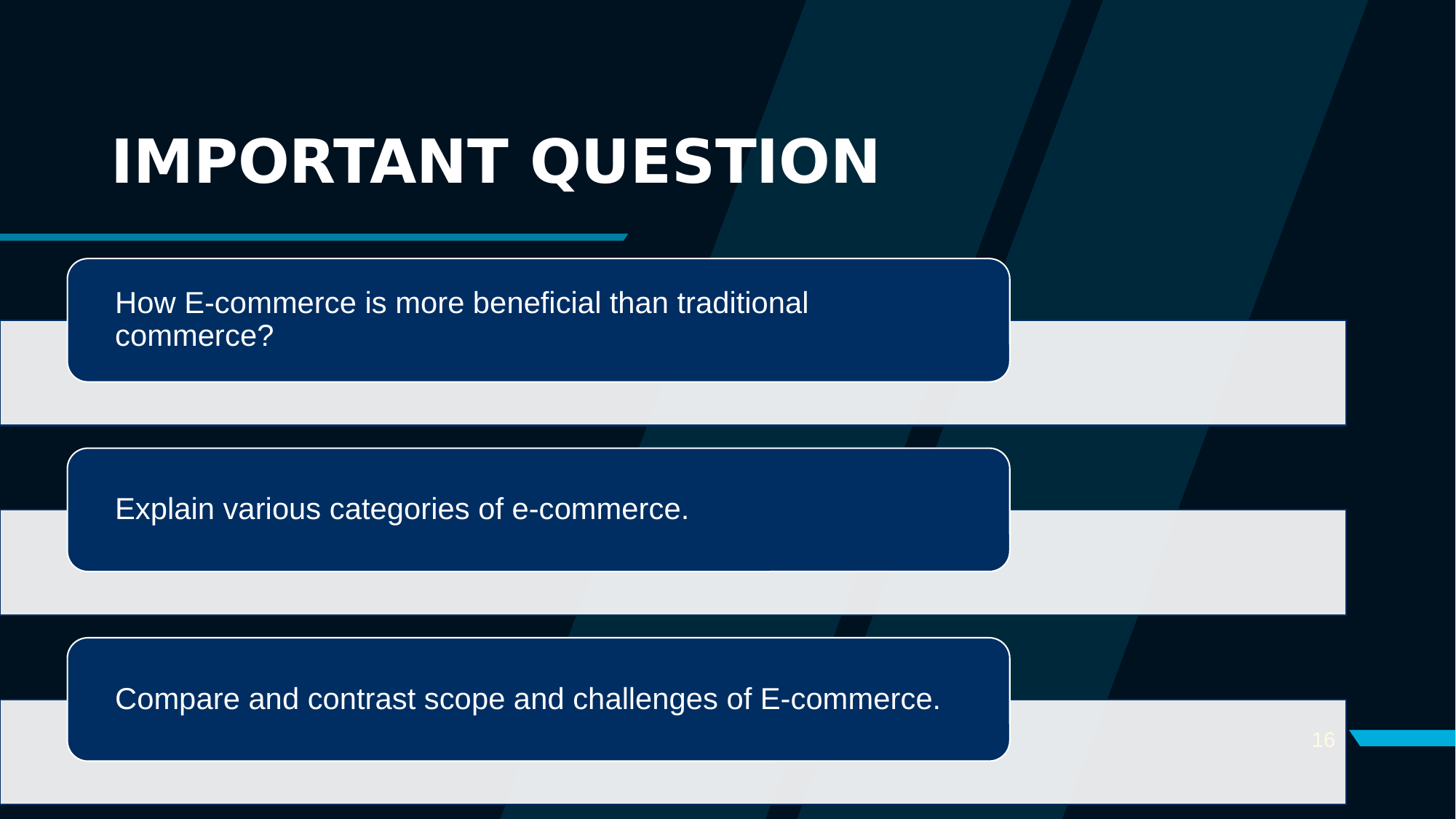

# IMPORTANT QUESTION
How E-commerce is more beneficial than traditional commerce?
Explain various categories of e-commerce.
Compare and contrast scope and challenges of E-commerce.
16